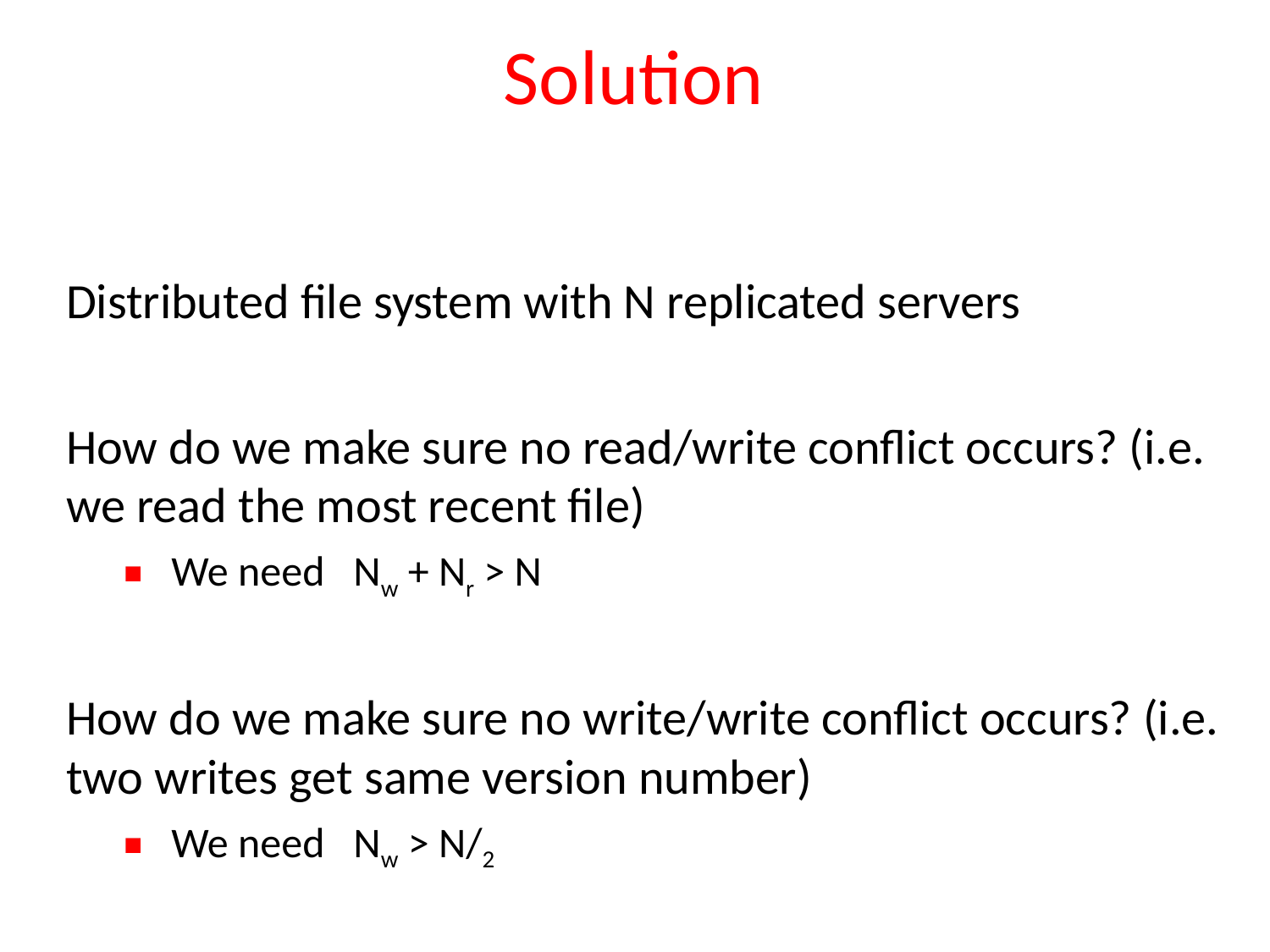

# Solution
Distributed file system with N replicated servers

How do we make sure no read/write conflict occurs? (i.e. we read the most recent file)
We need   Nw + Nr > N

How do we make sure no write/write conflict occurs? (i.e. two writes get same version number)
We need   Nw > N/2